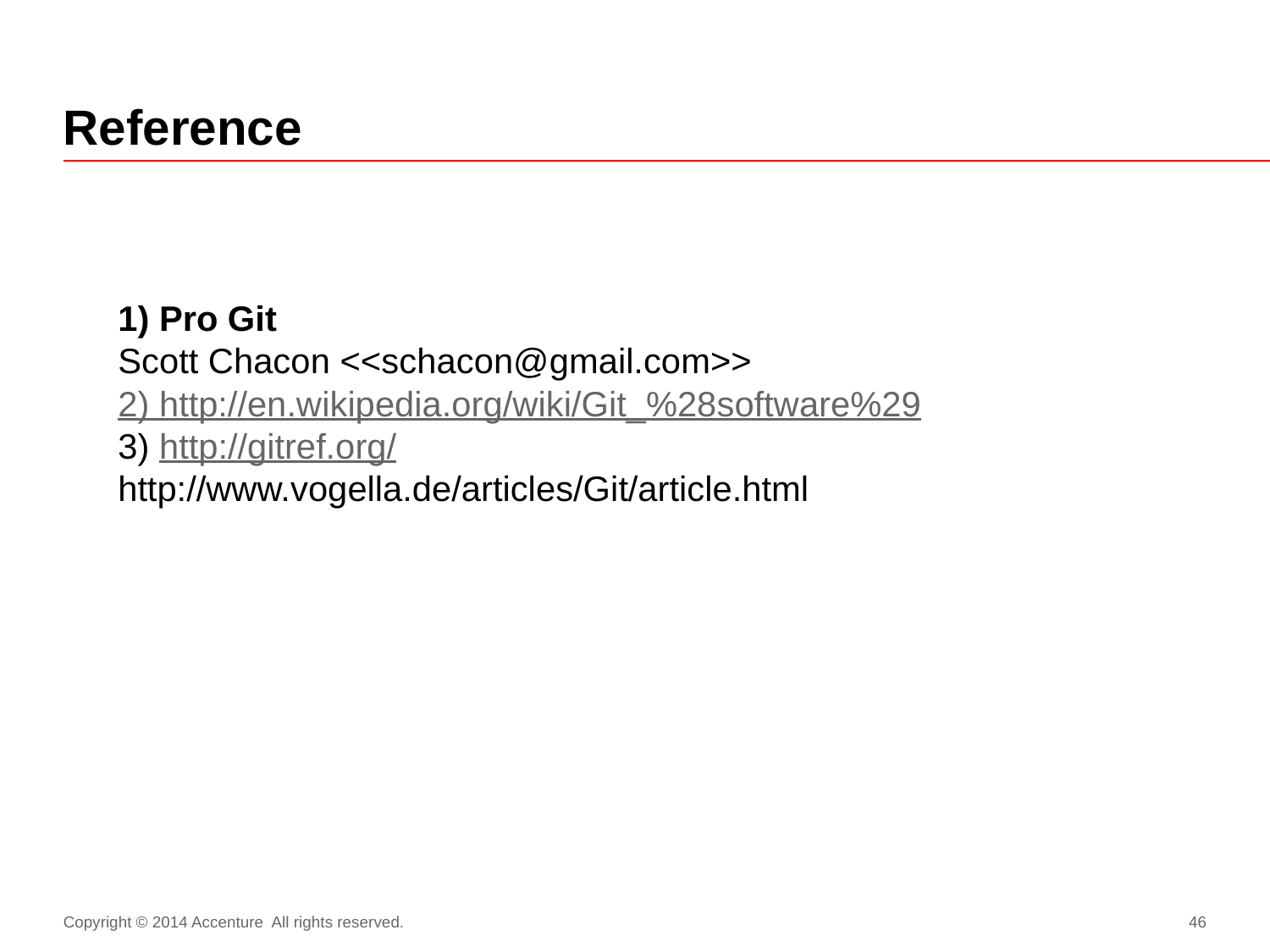

# Reference
1) Pro Git
Scott Chacon <<schacon@gmail.com>>
2) http://en.wikipedia.org/wiki/Git_%28software%29
3) http://gitref.org/
http://www.vogella.de/articles/Git/article.html
Copyright © 2014 Accenture  All rights reserved.
46